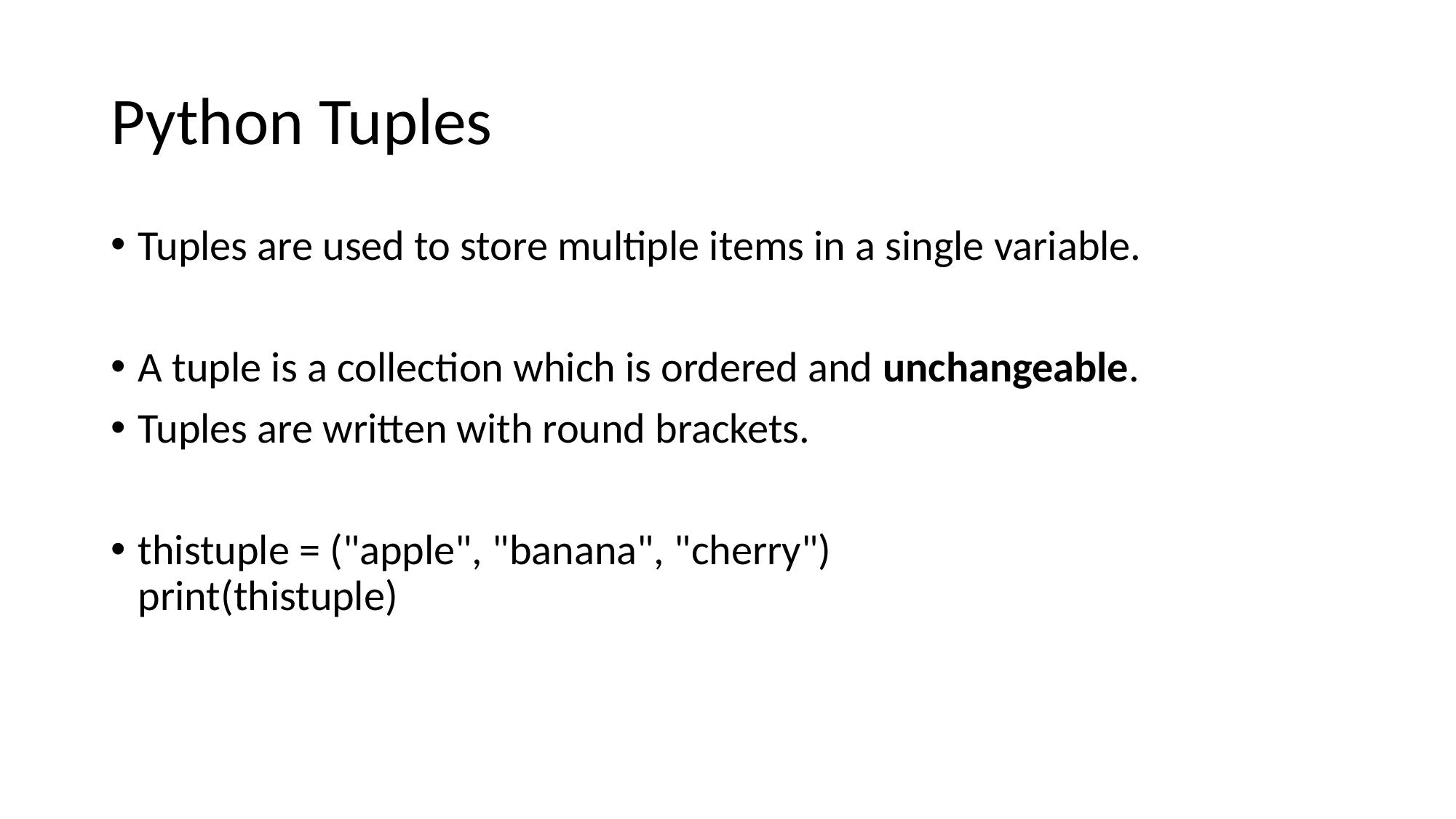

# Python Tuples
Tuples are used to store multiple items in a single variable.

A tuple is a collection which is ordered and unchangeable.
Tuples are written with round brackets.

thistuple = ("apple", "banana", "cherry")
print(thistuple)